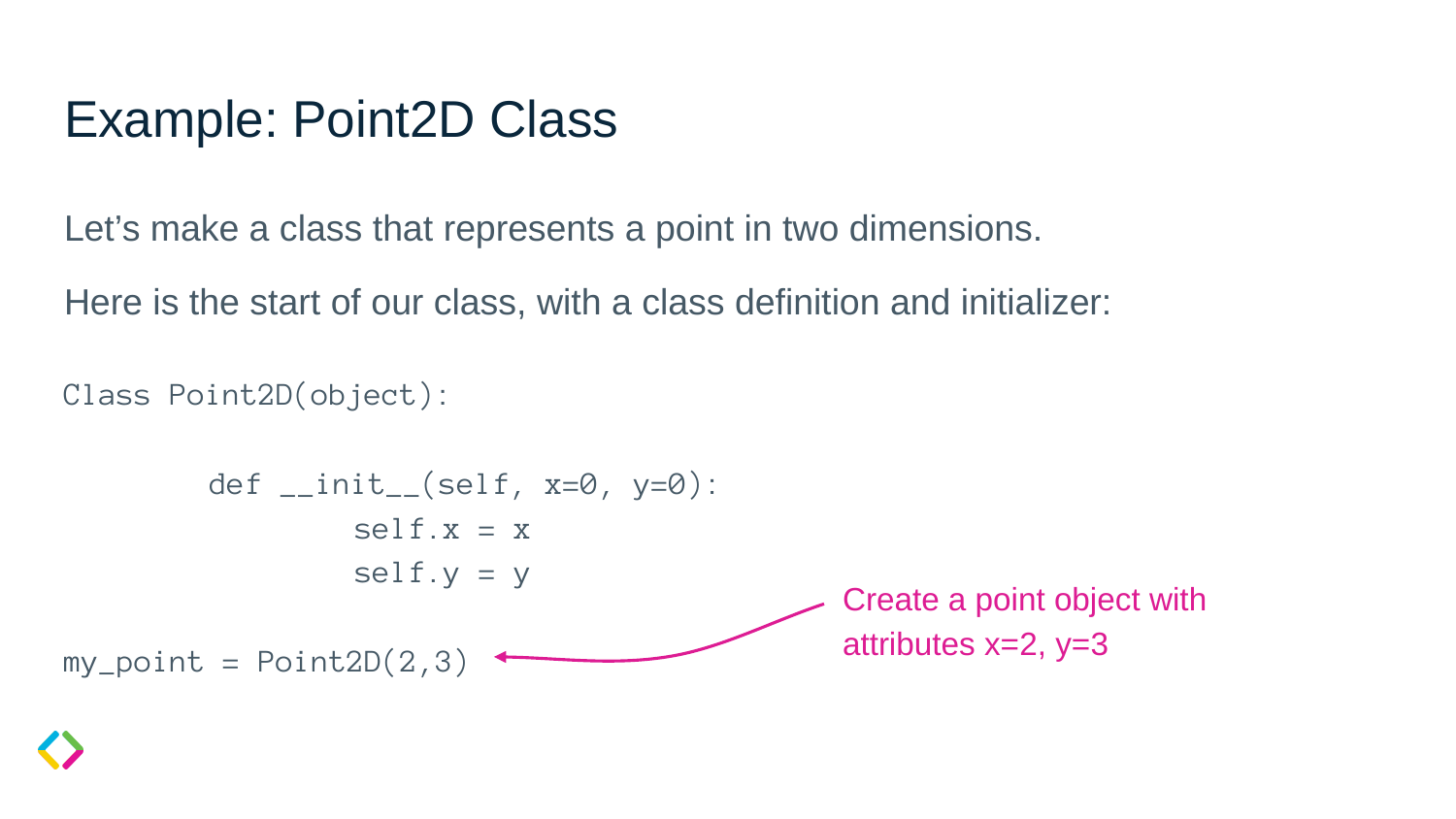

# Example: Point2D Class
Let’s make a class that represents a point in two dimensions.
Here is the start of our class, with a class definition and initializer:

Class Point2D(object):

	def __init__(self, x=0, y=0):
		self.x = x
		self.y = y

my_point = Point2D(2,3)
Create a point object with attributes x=2, y=3